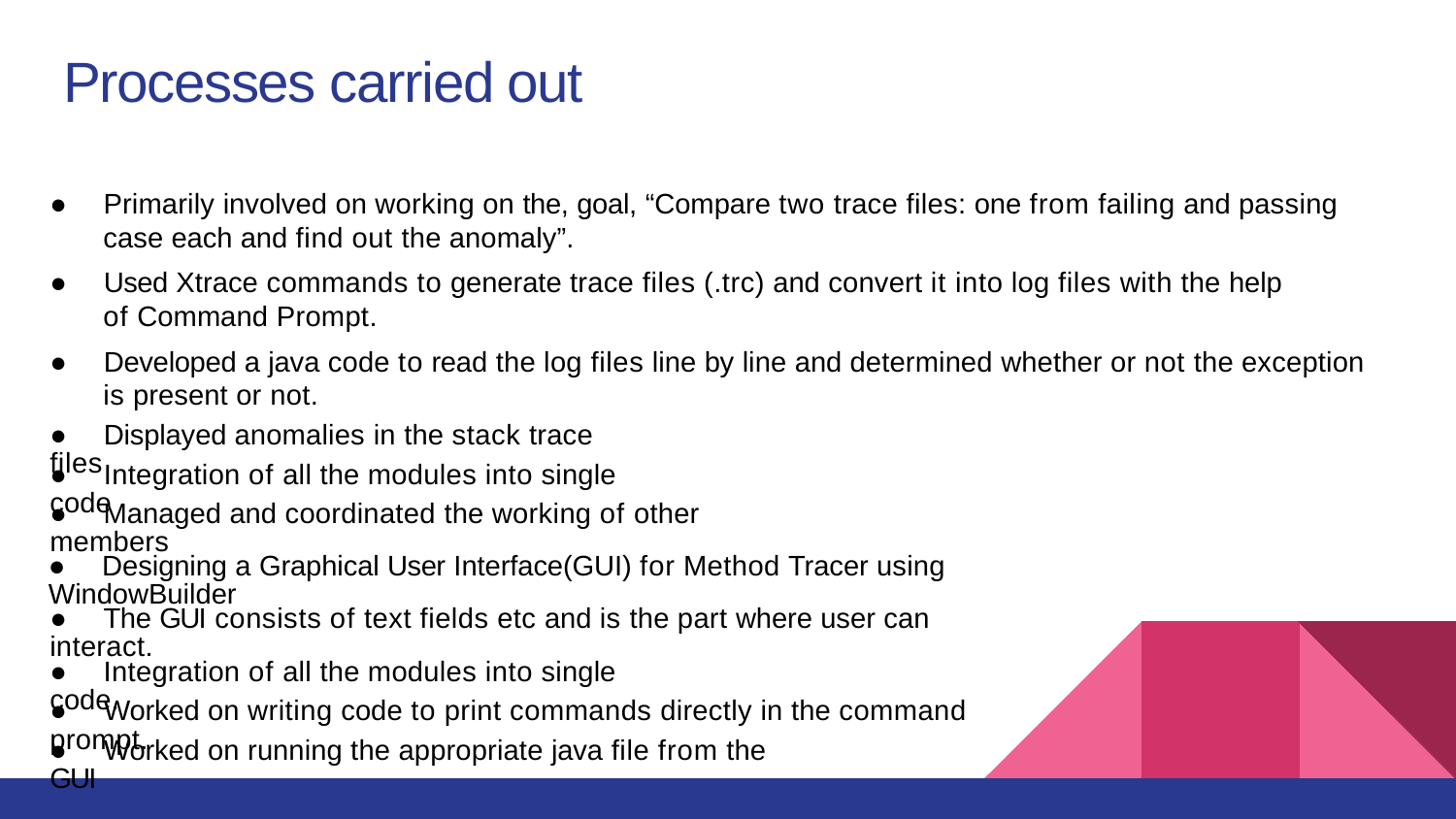

Processes carried out
● Primarily involved on working on the, goal, “Compare two trace files: one from failing and passing case each and find out the anomaly”.
● Used Xtrace commands to generate trace files (.trc) and convert it into log files with the help of Command Prompt.
● Developed a java code to read the log files line by line and determined whether or not the exception is present or not.
● Displayed anomalies in the stack trace files
● Integration of all the modules into single code
● Managed and coordinated the working of other members
● Designing a Graphical User Interface(GUI) for Method Tracer using WindowBuilder
● The GUI consists of text fields etc and is the part where user can interact.

● Integration of all the modules into single code.
● Worked on writing code to print commands directly in the command prompt.
● Worked on running the appropriate java file from the GUI